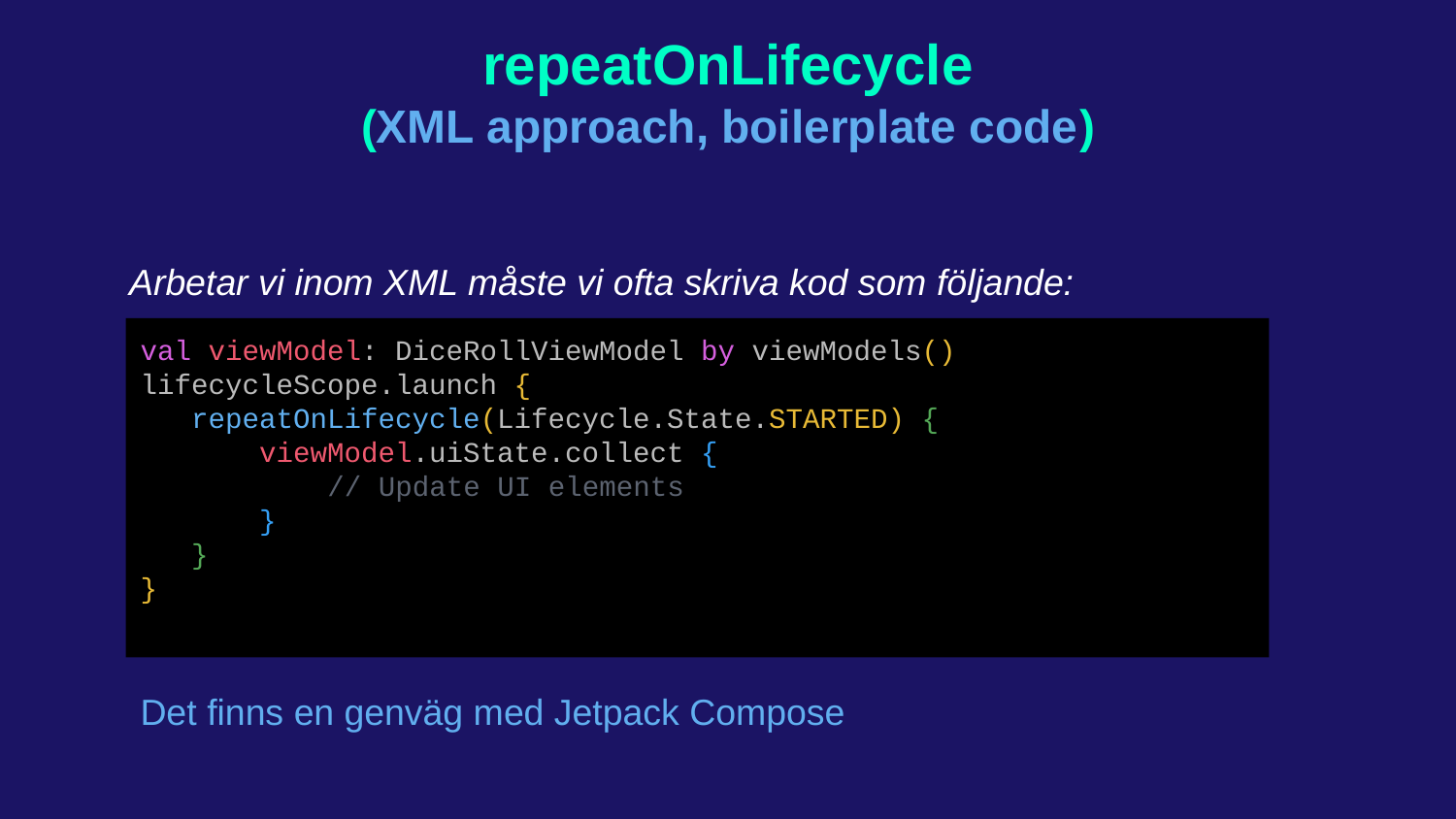

repeatOnLifecycle
(XML approach, boilerplate code)
Arbetar vi inom XML måste vi ofta skriva kod som följande:
val viewModel: DiceRollViewModel by viewModels()
lifecycleScope.launch {
   repeatOnLifecycle(Lifecycle.State.STARTED) {
       viewModel.uiState.collect {
           // Update UI elements
       }
   }
}

Det finns en genväg med Jetpack Compose